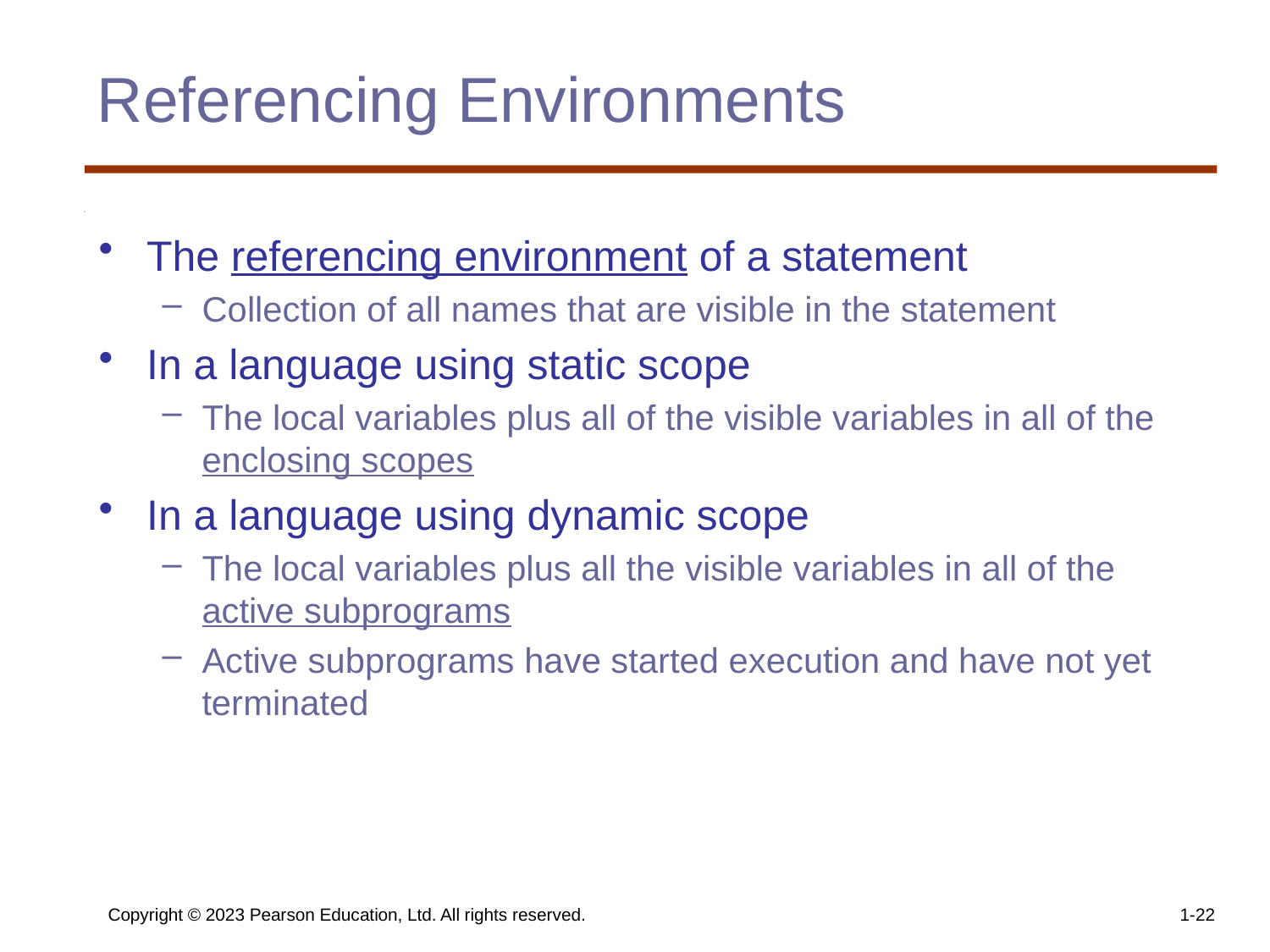

# Referencing Environments
The referencing environment of a statement
Collection of all names that are visible in the statement
In a language using static scope
The local variables plus all of the visible variables in all of the enclosing scopes
In a language using dynamic scope
The local variables plus all the visible variables in all of the active subprograms
Active subprograms have started execution and have not yet terminated
Copyright © 2023 Pearson Education, Ltd. All rights reserved.
1-22